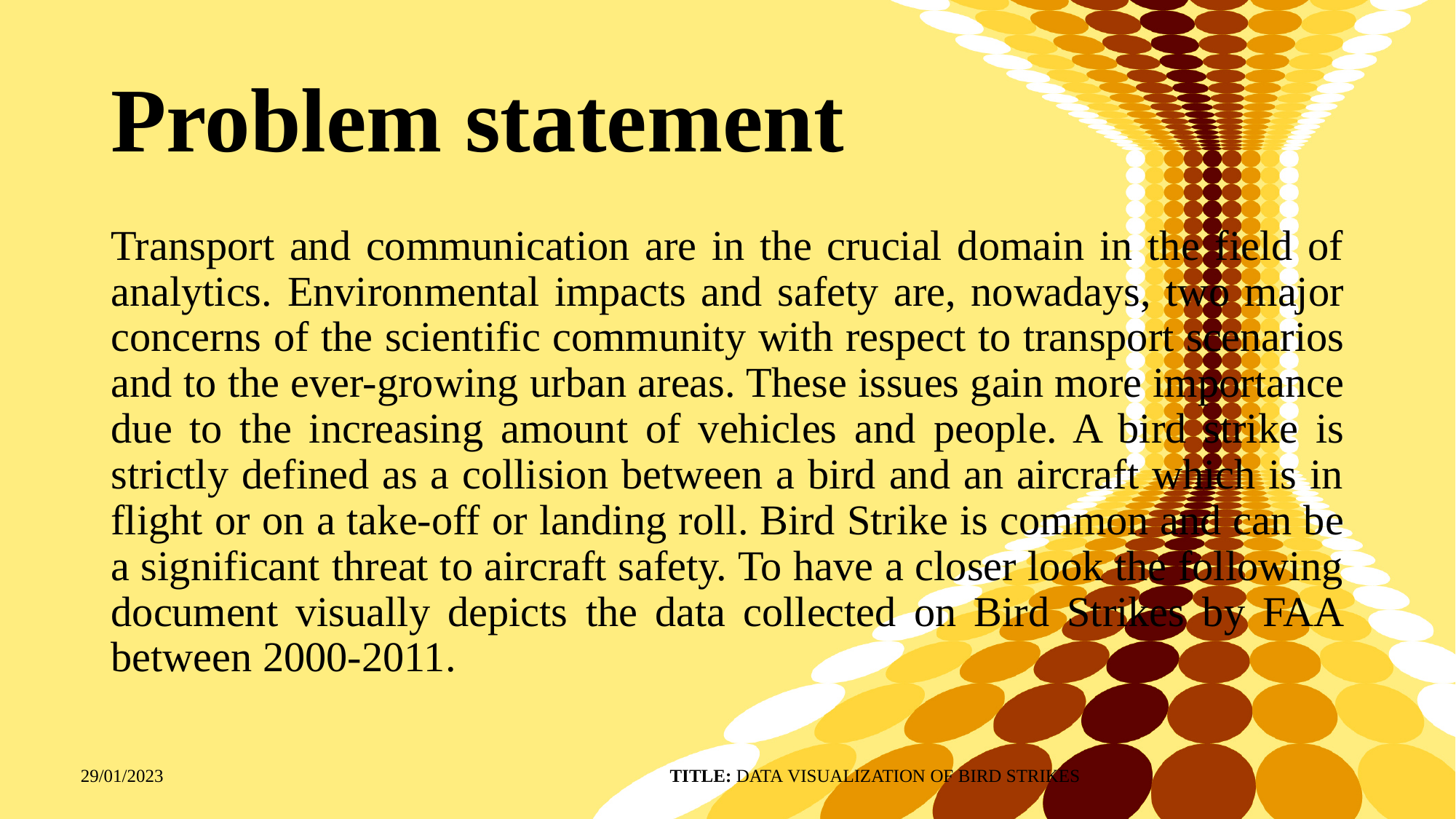

# Problem statement
Transport and communication are in the crucial domain in the field of analytics. Environmental impacts and safety are, nowadays, two major concerns of the scientific community with respect to transport scenarios and to the ever-growing urban areas. These issues gain more importance due to the increasing amount of vehicles and people. A bird strike is strictly defined as a collision between a bird and an aircraft which is in flight or on a take-off or landing roll. Bird Strike is common and can be a significant threat to aircraft safety. To have a closer look the following document visually depicts the data collected on Bird Strikes by FAA between 2000-2011.
TITLE: DATA VISUALIZATION OF BIRD STRIKES
29/01/2023